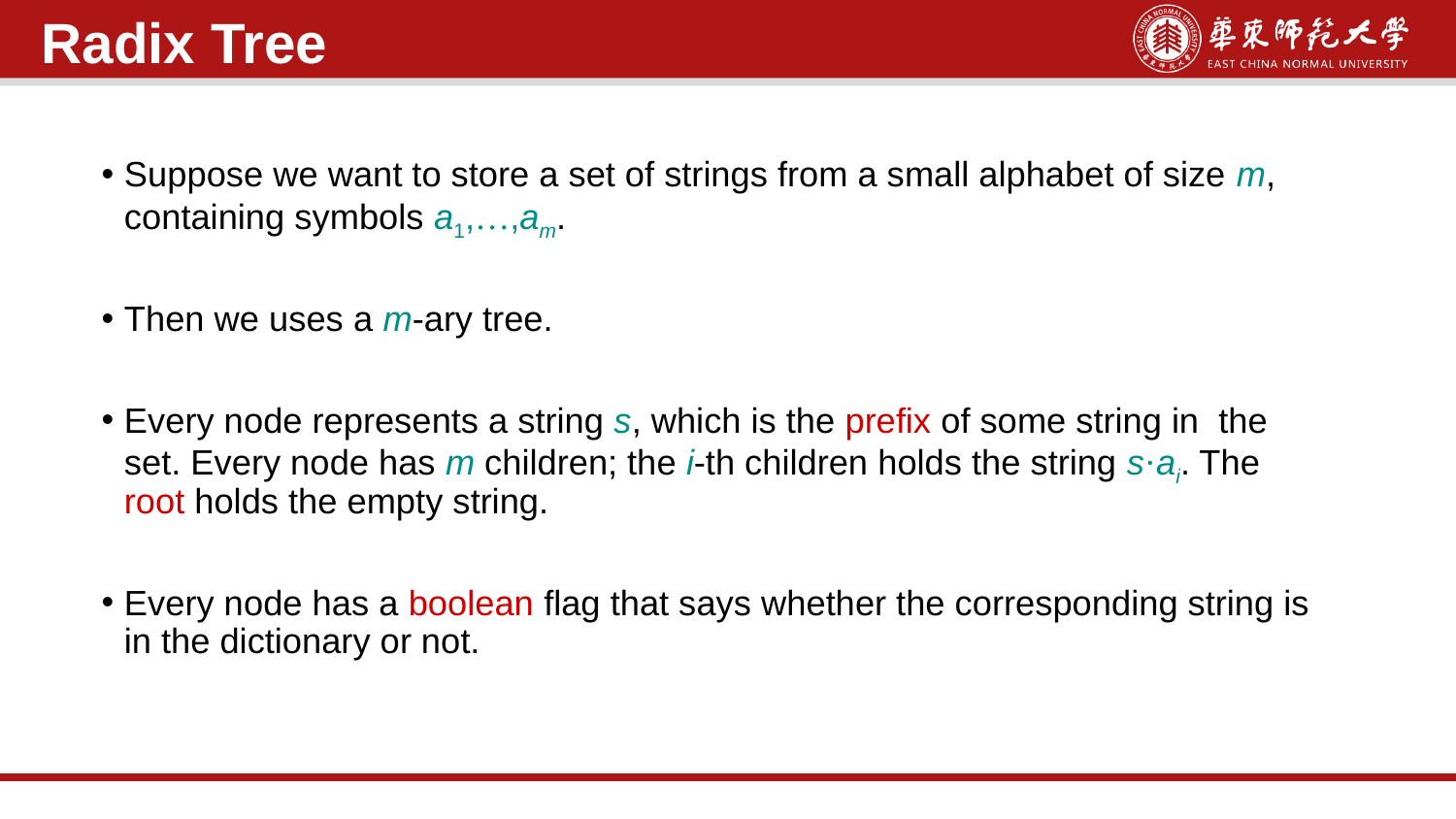

42
Radix Tree
Suppose we want to store a set of strings from a small alphabet of size m, containing symbols a1,…,am.

Then we uses a m-ary tree.

Every node represents a string s, which is the prefix of some string in  the set. Every node has m children; the i-th children holds the string s·ai. The root holds the empty string.

Every node has a boolean flag that says whether the corresponding string is in the dictionary or not.